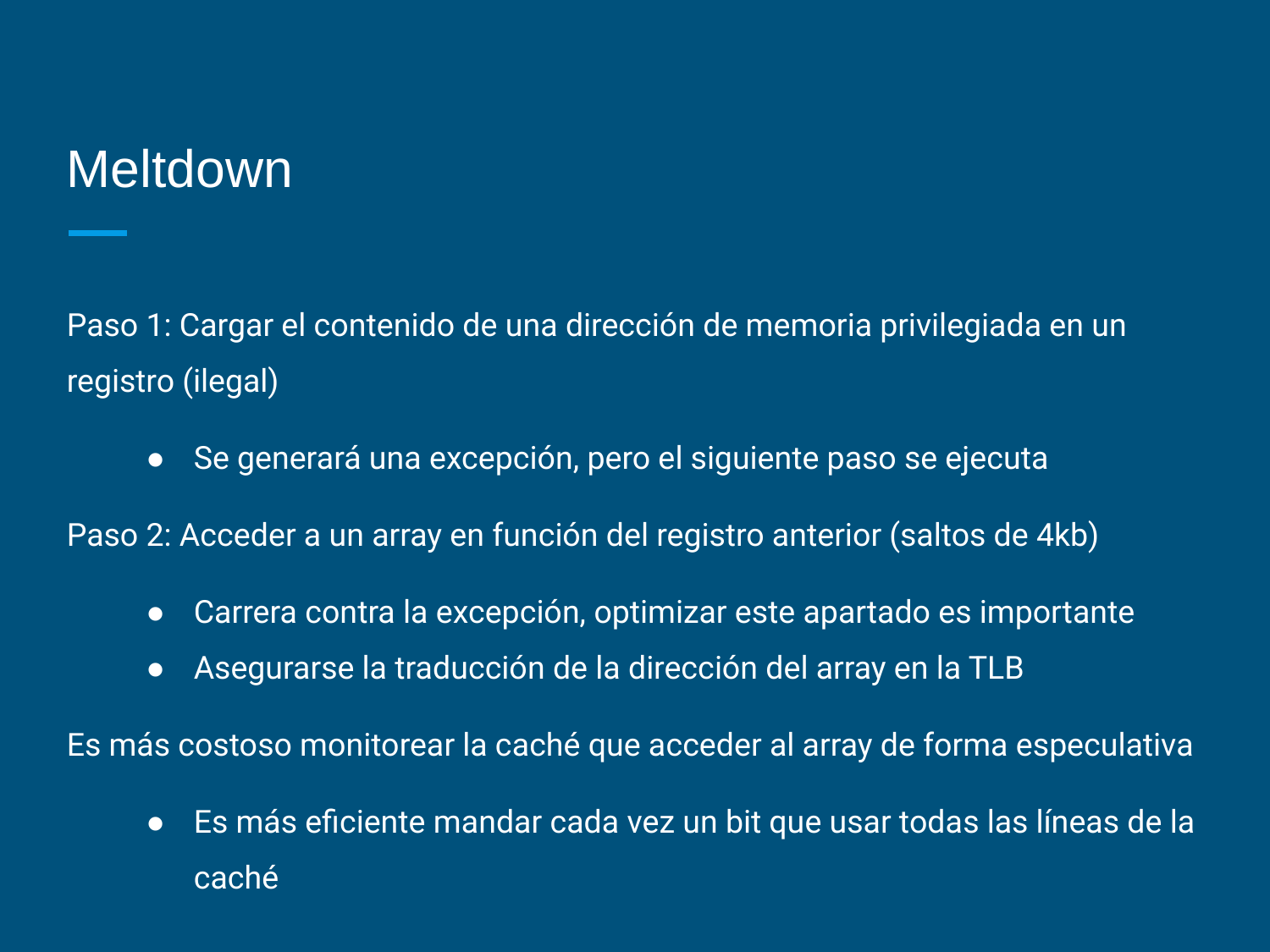

# Meltdown
Paso 1: Cargar el contenido de una dirección de memoria privilegiada en un registro (ilegal)
Se generará una excepción, pero el siguiente paso se ejecuta
Paso 2: Acceder a un array en función del registro anterior (saltos de 4kb)
Carrera contra la excepción, optimizar este apartado es importante
Asegurarse la traducción de la dirección del array en la TLB
Es más costoso monitorear la caché que acceder al array de forma especulativa
Es más eficiente mandar cada vez un bit que usar todas las líneas de la caché